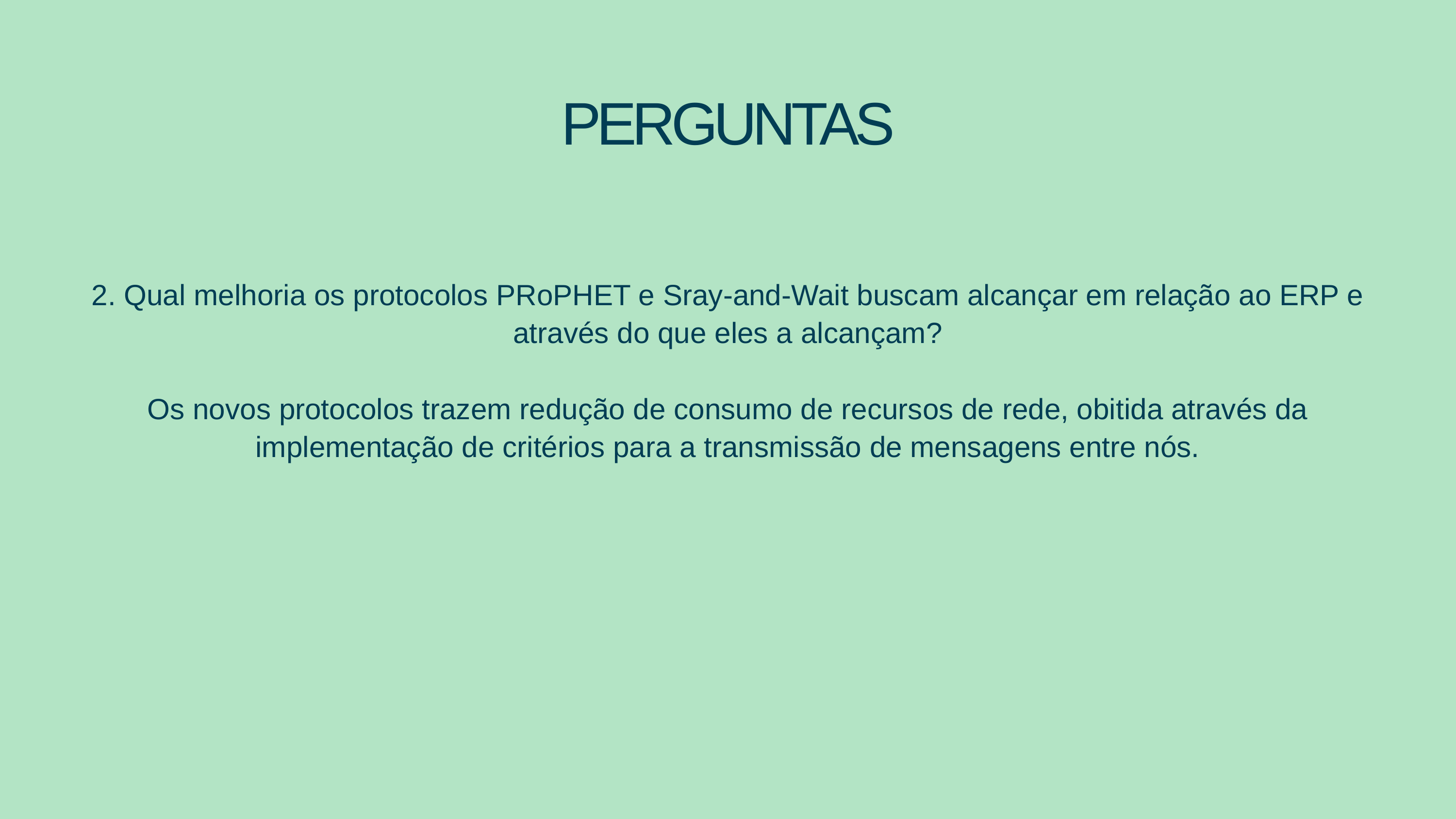

PERGUNTAS
2. Qual melhoria os protocolos PRoPHET e Sray-and-Wait buscam alcançar em relação ao ERP e através do que eles a alcançam?

Os novos protocolos trazem redução de consumo de recursos de rede, obitida através da implementação de critérios para a transmissão de mensagens entre nós.